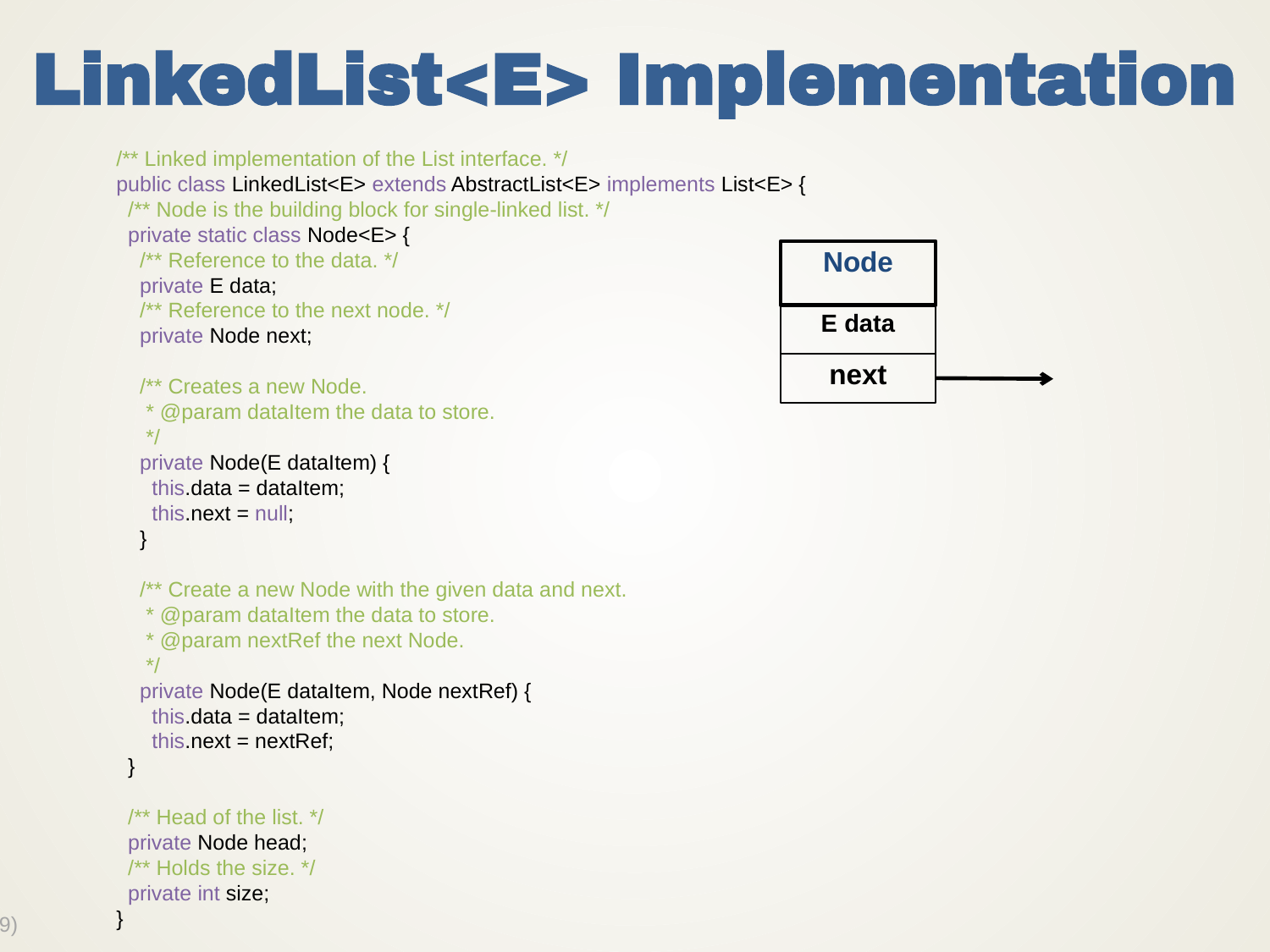

# LinkedList<E> Implementation
/** Linked implementation of the List interface. */
public class LinkedList<E> extends AbstractList<E> implements List<E> {
  /** Node is the building block for single-linked list. */
  private static class Node<E> {
    /** Reference to the data. */
    private E data;
    /** Reference to the next node. */
    private Node next;

    /** Creates a new Node.
     * @param dataItem the data to store.
     */
    private Node(E dataItem) {
      this.data = dataItem;
      this.next = null;
    }

    /** Create a new Node with the given data and next.
     * @param dataItem the data to store.
     * @param nextRef the next Node.
     */
    private Node(E dataItem, Node nextRef) {
      this.data = dataItem;
      this.next = nextRef;
  }

  /** Head of the list. */
  private Node head;
  /** Holds the size. */
  private int size;
}
Node
E data
next